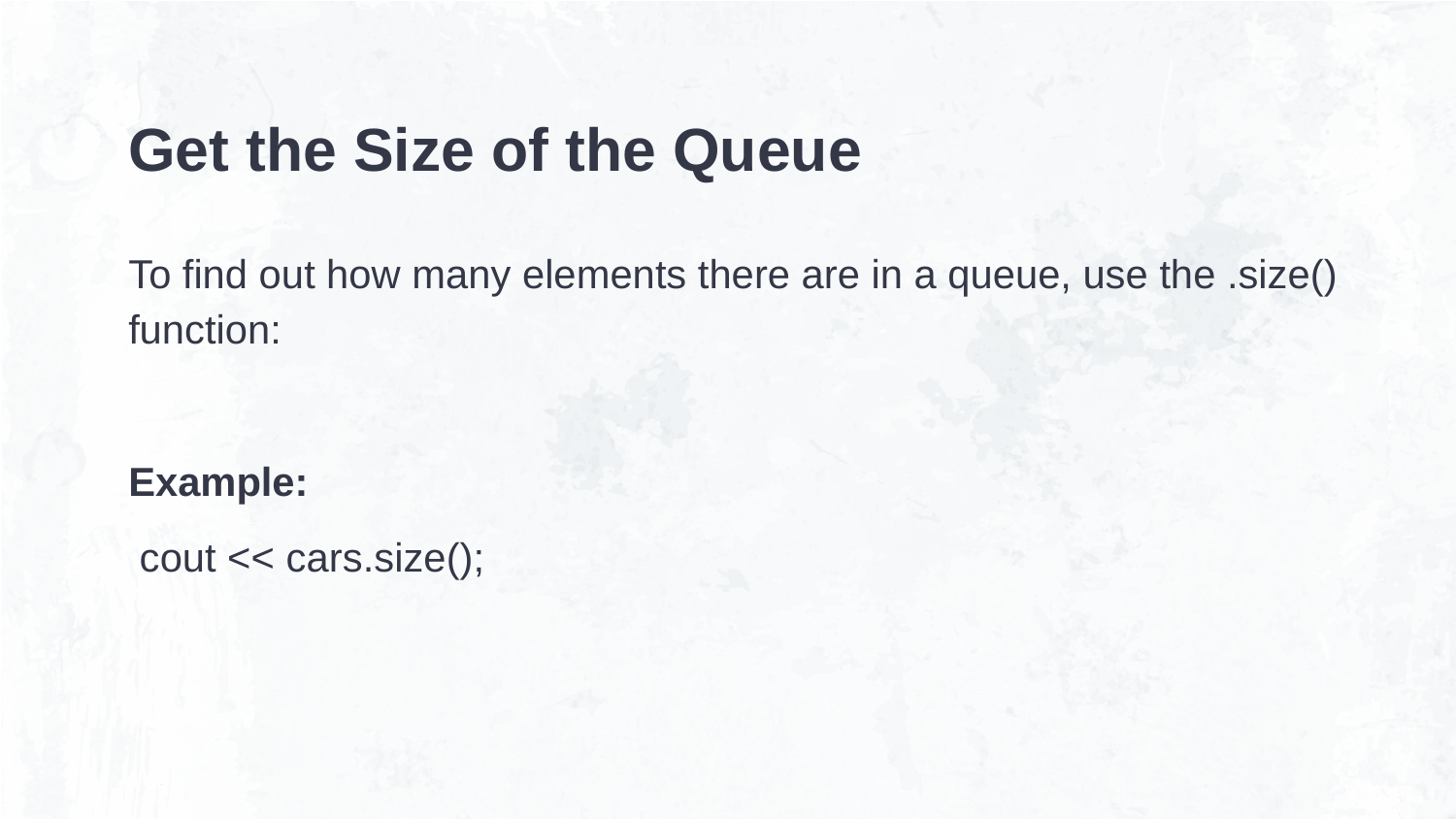

# Get the Size of the Queue
To find out how many elements there are in a queue, use the .size() function:

Example:
 cout << cars.size();